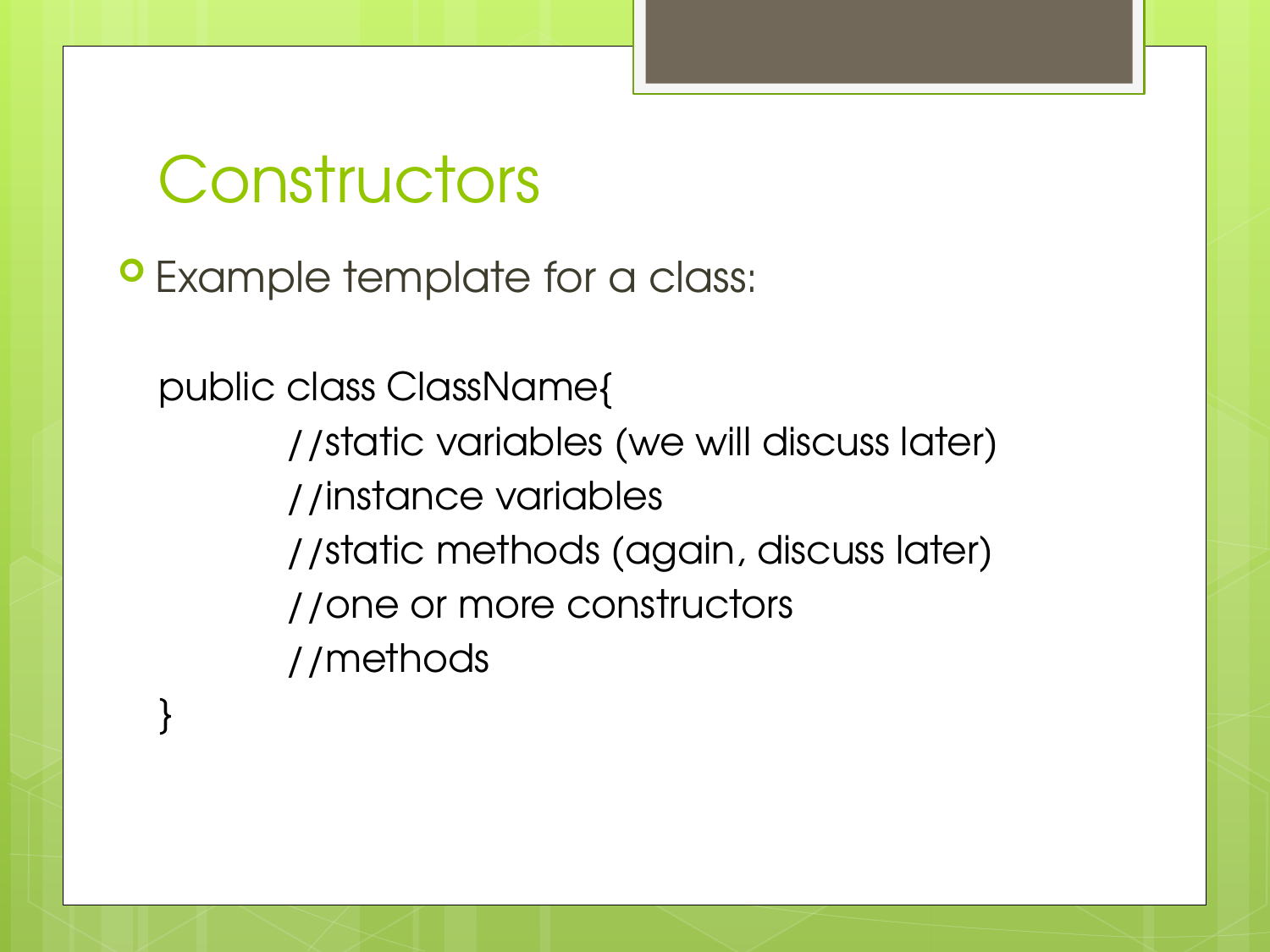

# Constructors
Example template for a class:

public class ClassName{
	//static variables (we will discuss later)
	//instance variables
	//static methods (again, discuss later)
	//one or more constructors
	//methods
}